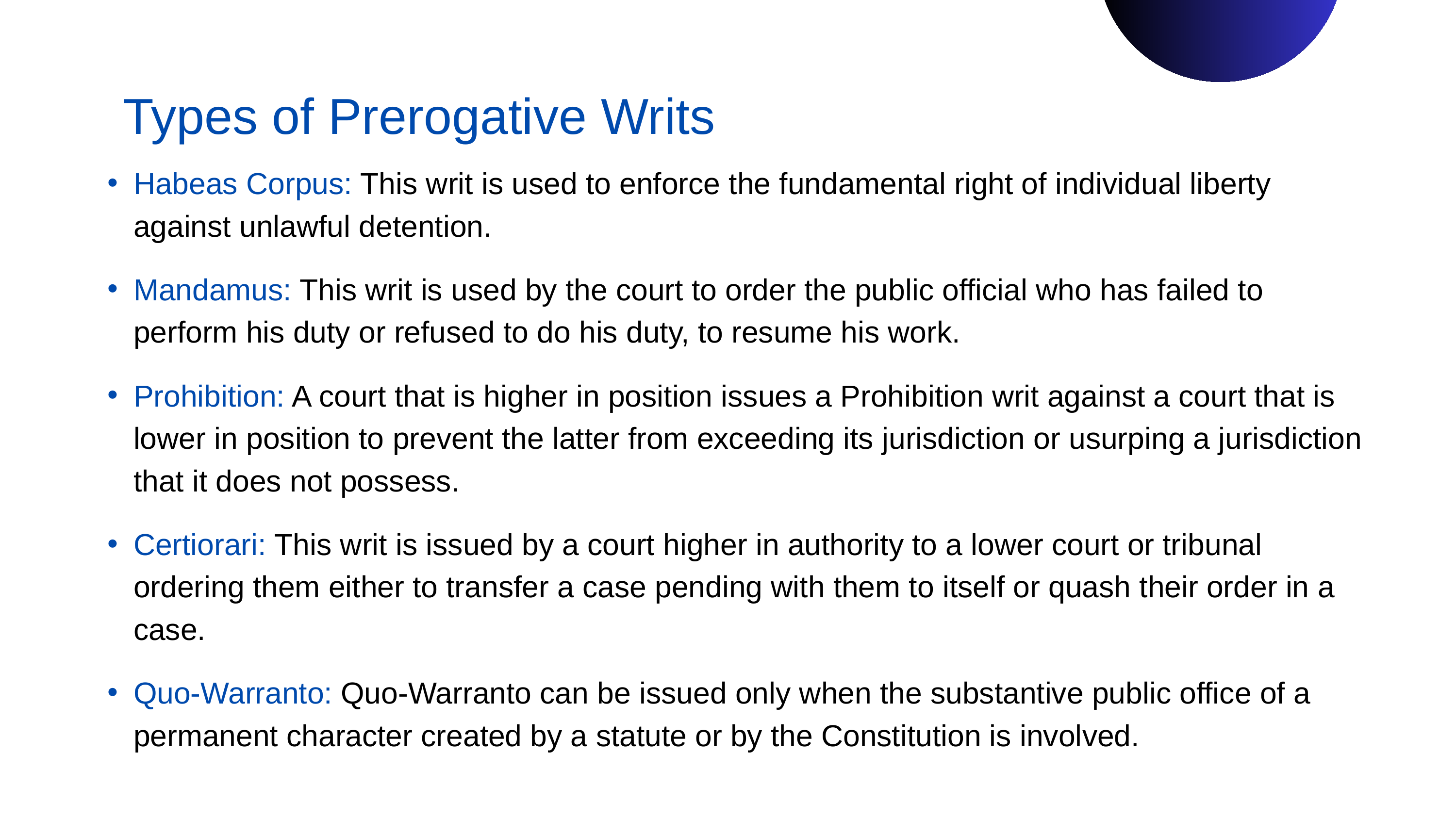

Types of Prerogative Writs
Habeas Corpus: This writ is used to enforce the fundamental right of individual liberty against unlawful detention.

Mandamus: This writ is used by the court to order the public official who has failed to perform his duty or refused to do his duty, to resume his work.

Prohibition: A court that is higher in position issues a Prohibition writ against a court that is lower in position to prevent the latter from exceeding its jurisdiction or usurping a jurisdiction that it does not possess.

Certiorari: This writ is issued by a court higher in authority to a lower court or tribunal ordering them either to transfer a case pending with them to itself or quash their order in a case.

Quo-Warranto: Quo-Warranto can be issued only when the substantive public office of a permanent character created by a statute or by the Constitution is involved.